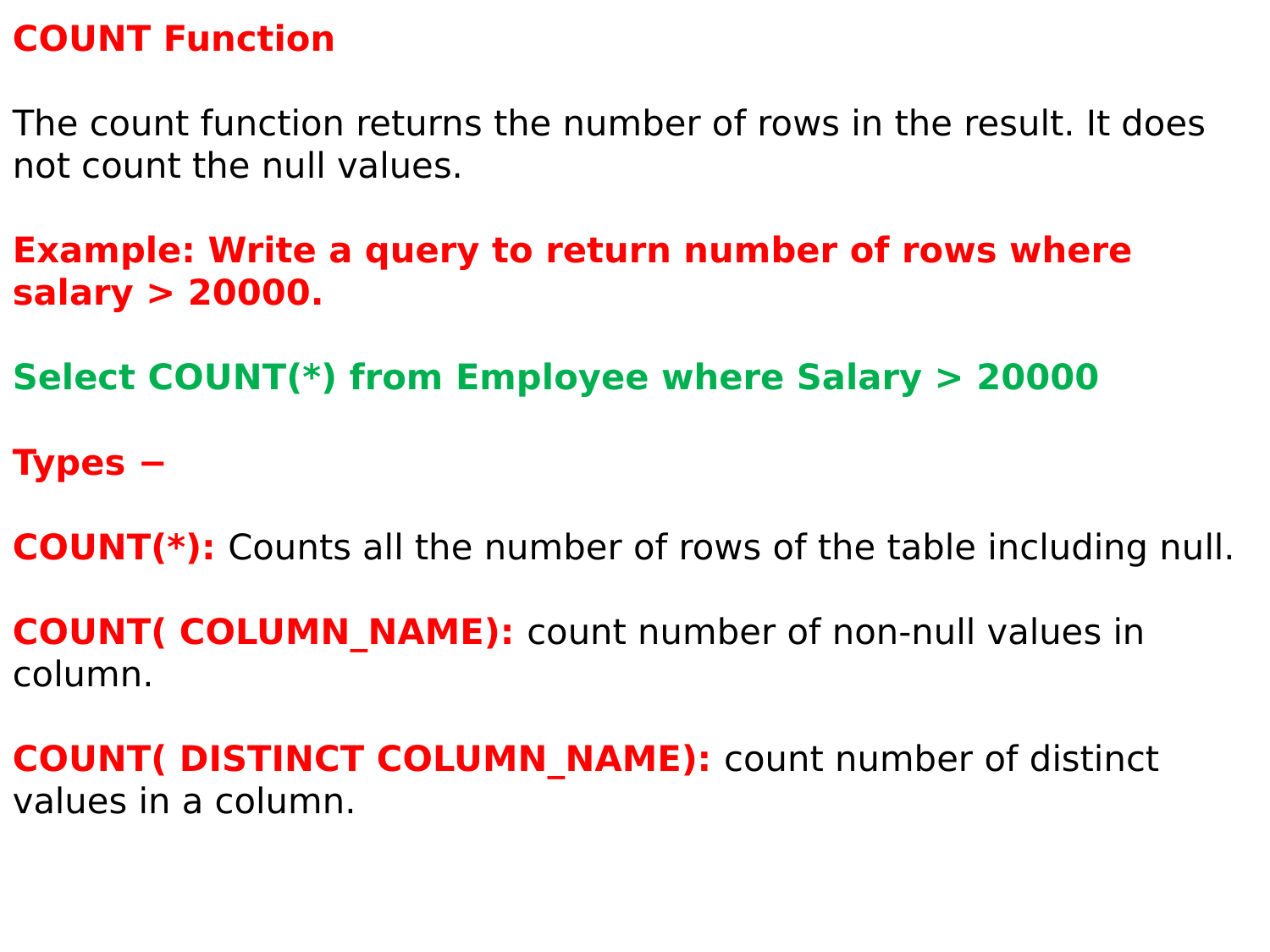

COUNT Function

The count function returns the number of rows in the result. It does not count the null values.

Example: Write a query to return number of rows where salary > 20000.

Select COUNT(*) from Employee where Salary > 20000

Types −

COUNT(*): Counts all the number of rows of the table including null.

COUNT( COLUMN_NAME): count number of non-null values in column.

COUNT( DISTINCT COLUMN_NAME): count number of distinct values in a column.